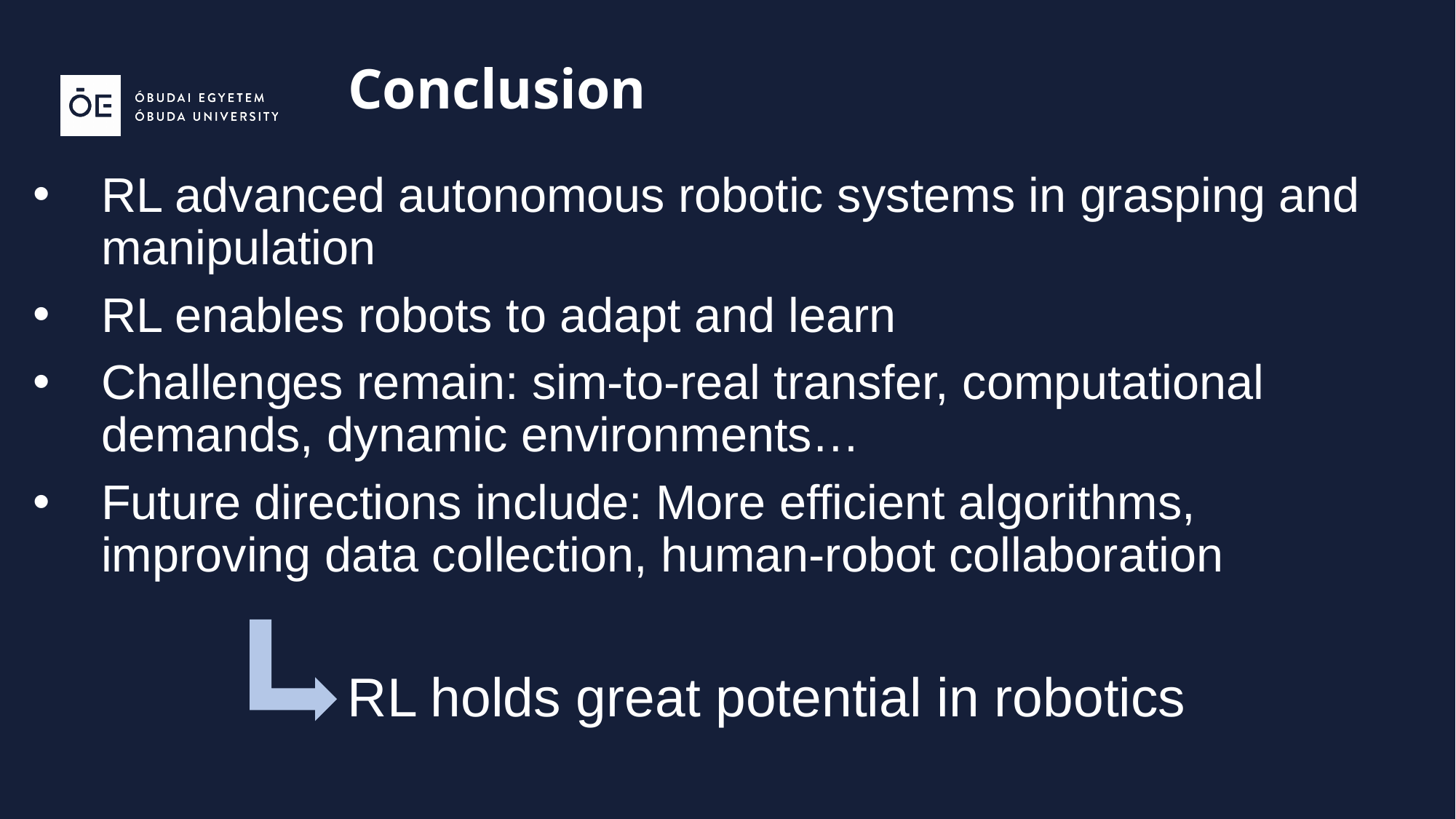

# Conclusion
RL advanced autonomous robotic systems in grasping and manipulation
RL enables robots to adapt and learn
Challenges remain: sim-to-real transfer, computational demands, dynamic environments…
Future directions include: More efficient algorithms, improving data collection, human-robot collaboration

RL holds great potential in robotics